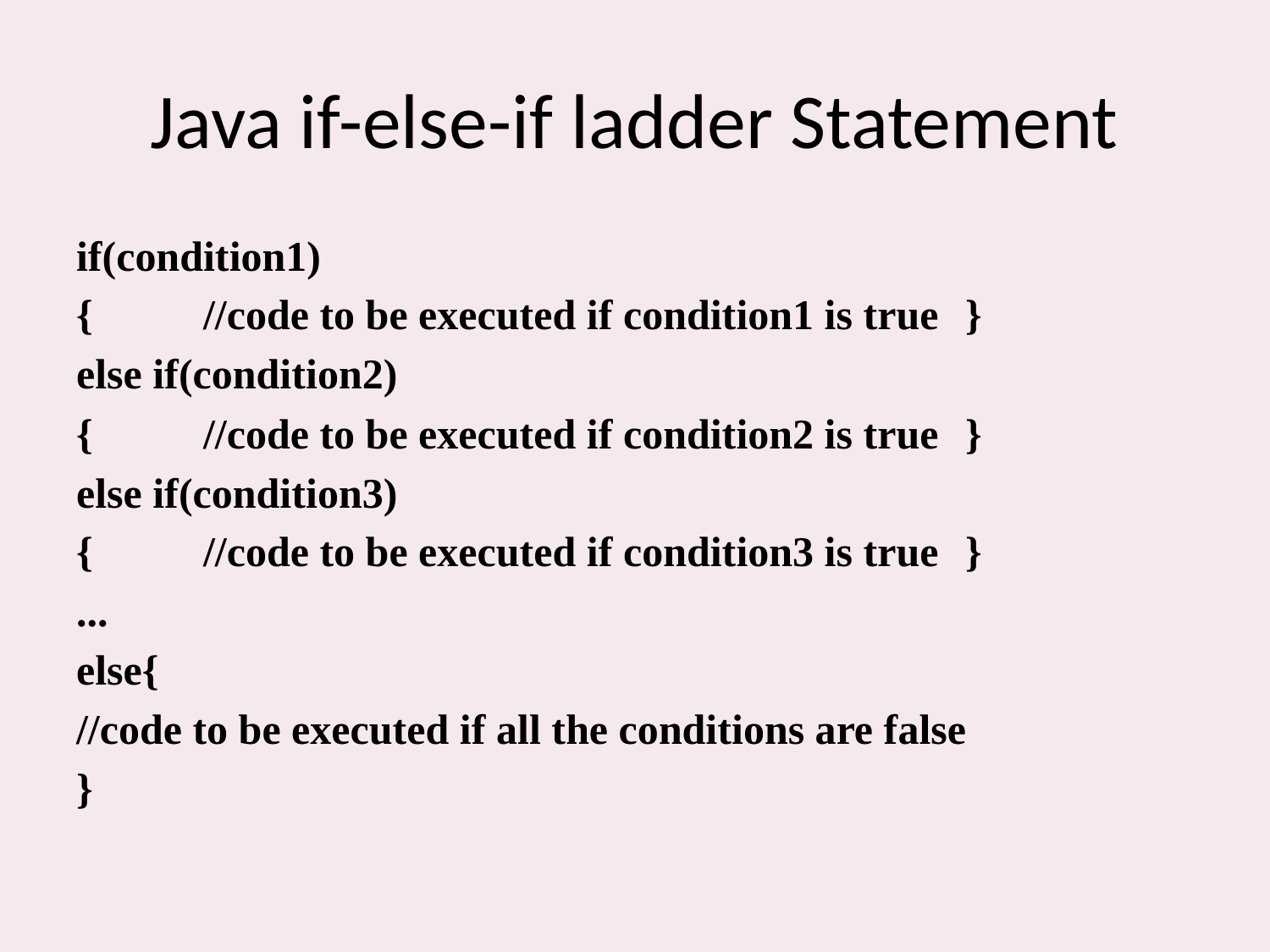

# Java if-else-if ladder Statement
if(condition1)
{  	//code to be executed if condition1 is true  	}
else if(condition2)
{  	//code to be executed if condition2 is true  	}
else if(condition3)
{  	//code to be executed if condition3 is true  	}
...
else{
//code to be executed if all the conditions are false
}